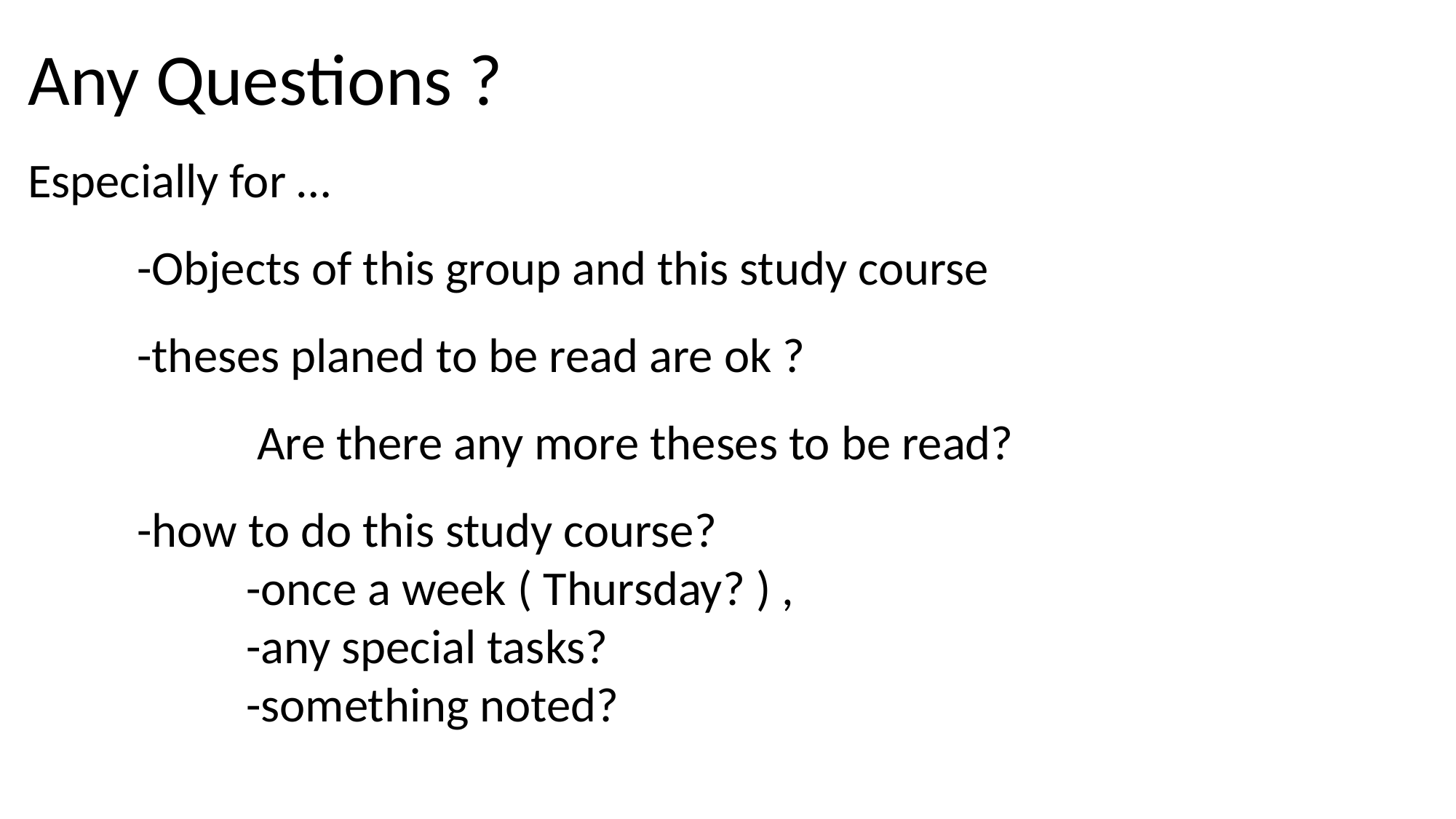

Any Questions ?
Especially for …
	-Objects of this group and this study course
	-theses planed to be read are ok ?
		 Are there any more theses to be read?
	-how to do this study course?
		-once a week ( Thursday? ) ,
		-any special tasks?
		-something noted?